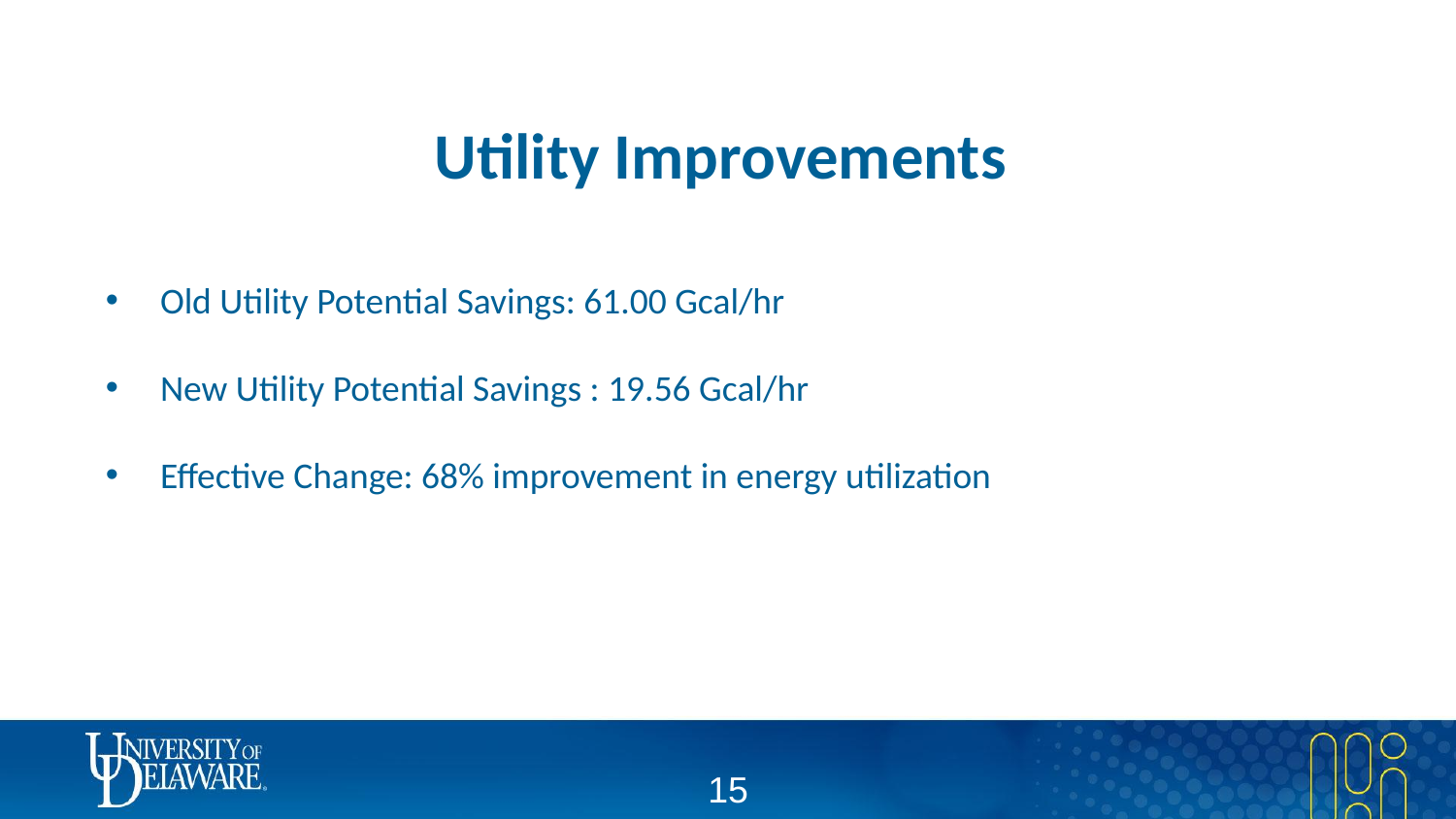

# Utility Improvements
Old Utility Potential Savings: 61.00 Gcal/hr
New Utility Potential Savings : 19.56 Gcal/hr
Effective Change: 68% improvement in energy utilization
15